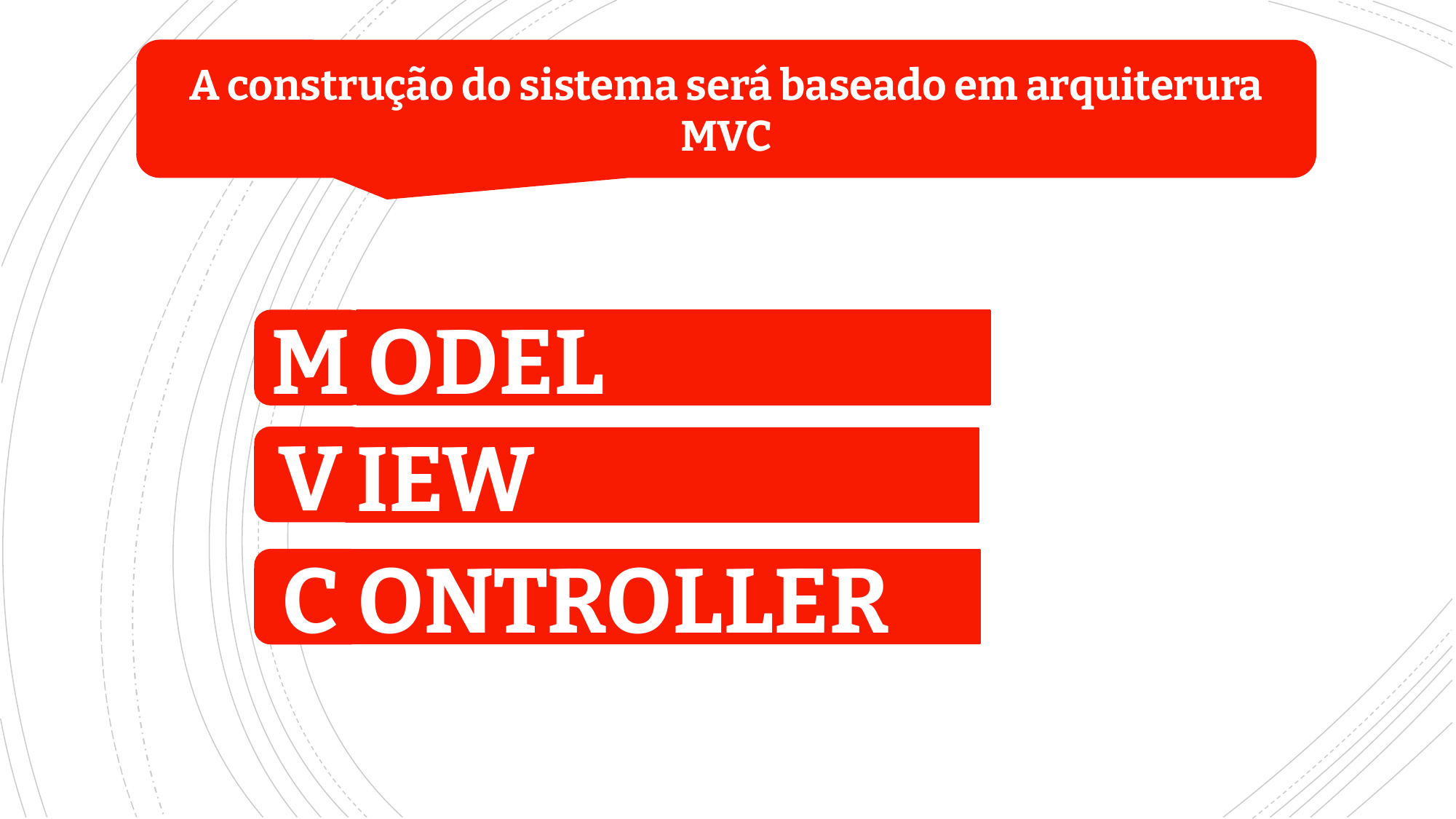

A construção do sistema será baseado em arquiterura MVC
M
ODEL
V
IEW
C
ONTROLLER